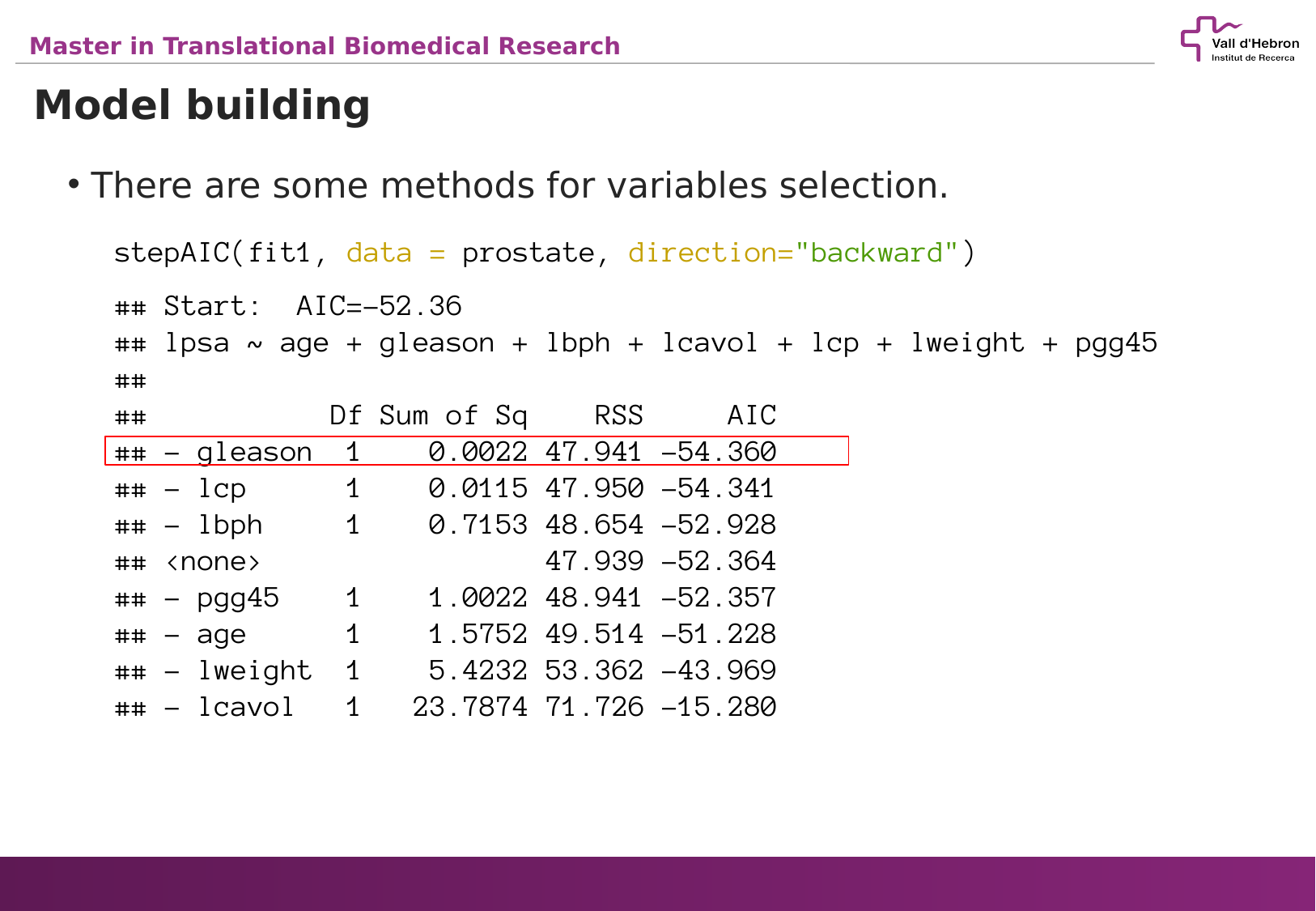

Model building

 There are some methods for variables selection.
stepAIC(fit1, data = prostate, direction="backward")
## Start:  AIC=-52.36 ## lpsa ~ age + gleason + lbph + lcavol + lcp + lweight + pgg45 ## ##           Df Sum of Sq    RSS     AIC ## - gleason  1    0.0022 47.941 -54.360 ## - lcp      1    0.0115 47.950 -54.341 ## - lbph     1    0.7153 48.654 -52.928 ## <none>                 47.939 -52.364 ## - pgg45    1    1.0022 48.941 -52.357 ## - age      1    1.5752 49.514 -51.228 ## - lweight  1    5.4232 53.362 -43.969 ## - lcavol   1   23.7874 71.726 -15.280